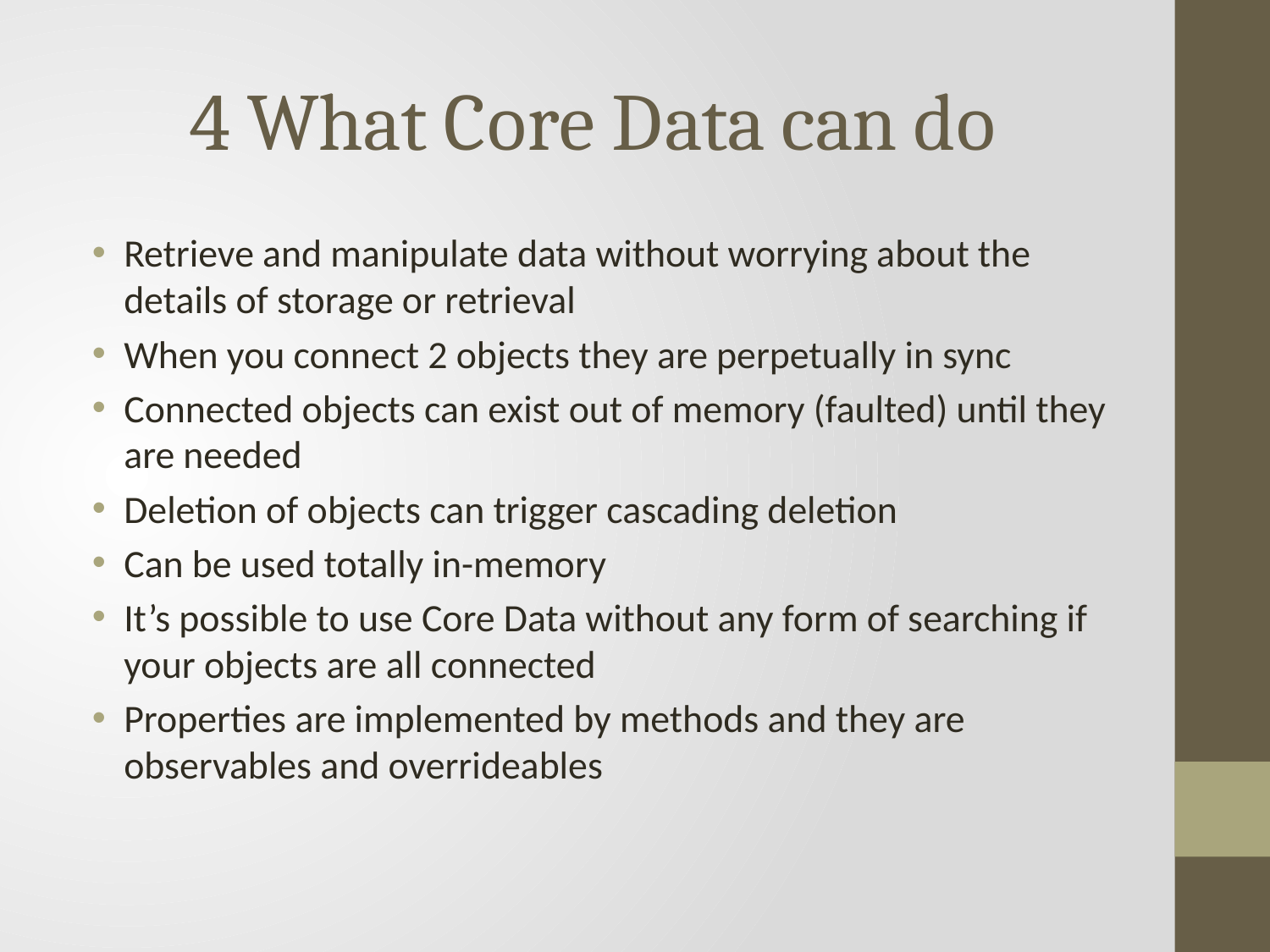

# 4 What Core Data can do
Retrieve and manipulate data without worrying about the details of storage or retrieval
When you connect 2 objects they are perpetually in sync
Connected objects can exist out of memory (faulted) until they are needed
Deletion of objects can trigger cascading deletion
Can be used totally in-memory
It’s possible to use Core Data without any form of searching if your objects are all connected
Properties are implemented by methods and they are observables and overrideables